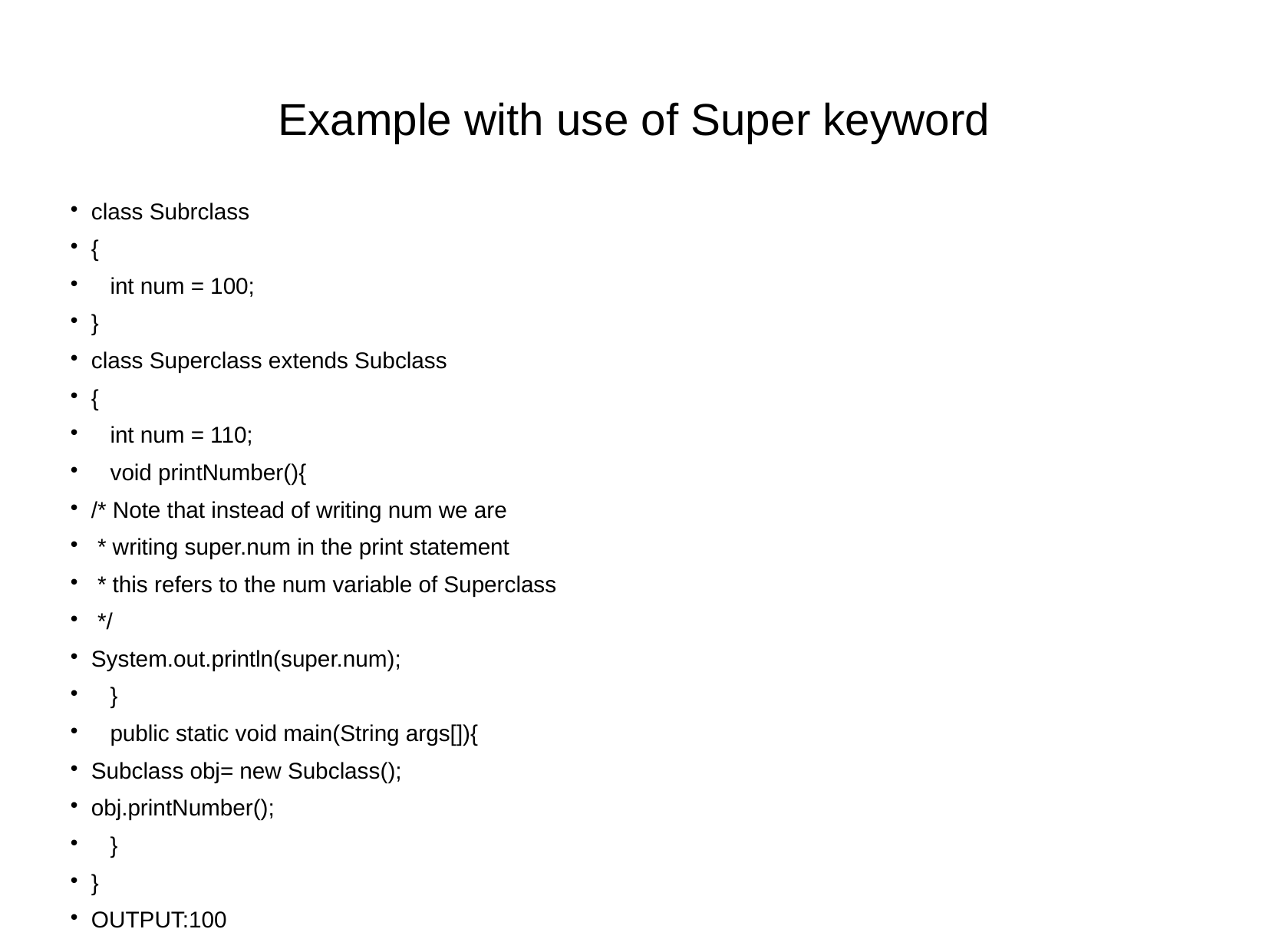

Example with use of Super keyword
class Subrclass
{
   int num = 100;
}
class Superclass extends Subclass
{
   int num = 110;
   void printNumber(){
/* Note that instead of writing num we are
 * writing super.num in the print statement
 * this refers to the num variable of Superclass
 */
System.out.println(super.num);
   }
   public static void main(String args[]){
Subclass obj= new Subclass();
obj.printNumber();
   }
}
OUTPUT:100